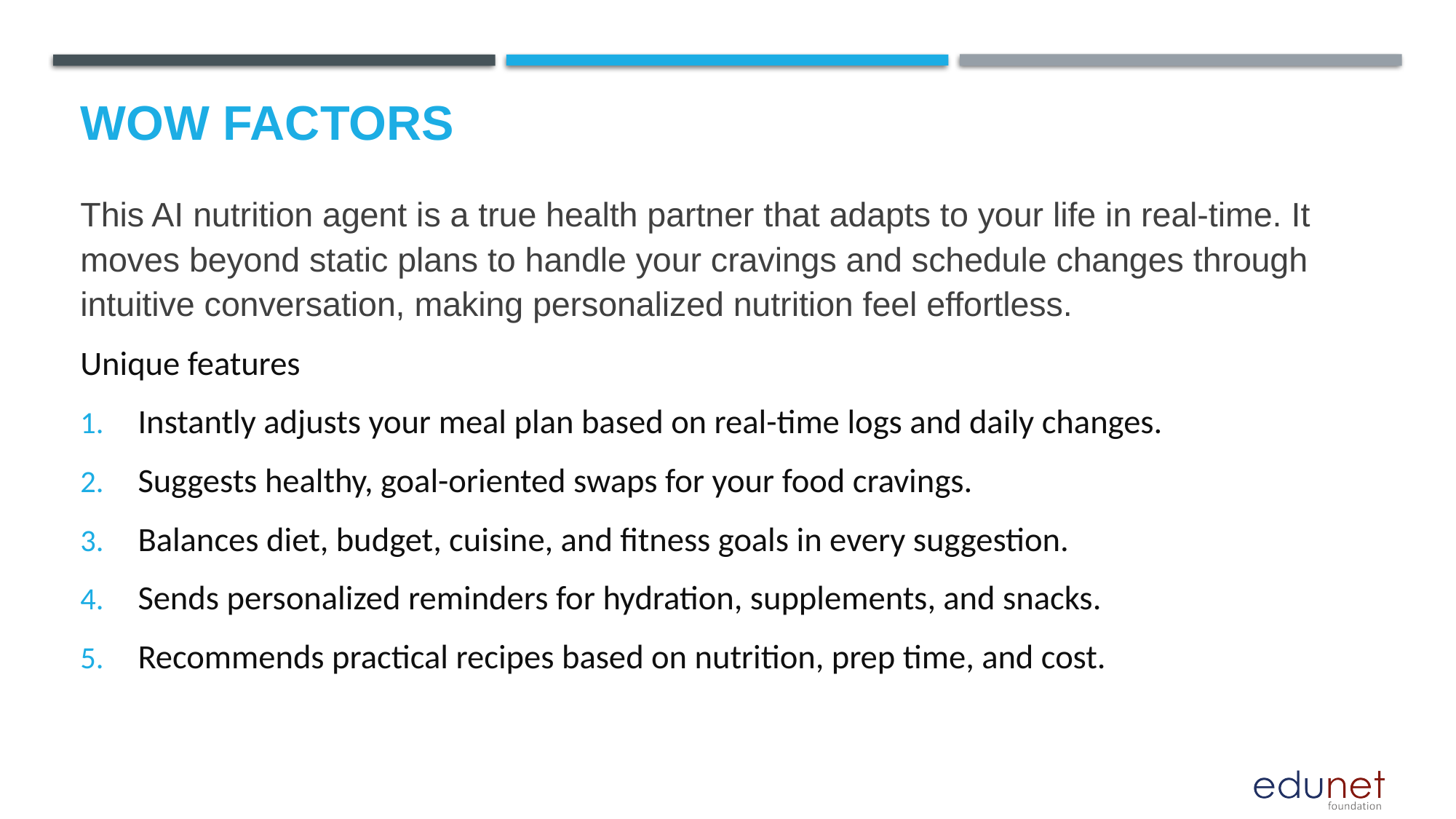

# Wow factors
This AI nutrition agent is a true health partner that adapts to your life in real-time. It moves beyond static plans to handle your cravings and schedule changes through intuitive conversation, making personalized nutrition feel effortless.
Unique features
Instantly adjusts your meal plan based on real-time logs and daily changes.
Suggests healthy, goal-oriented swaps for your food cravings.
Balances diet, budget, cuisine, and fitness goals in every suggestion.
Sends personalized reminders for hydration, supplements, and snacks.
Recommends practical recipes based on nutrition, prep time, and cost.
Instantly adjusts your meal plan based on real-time logs and daily changes.